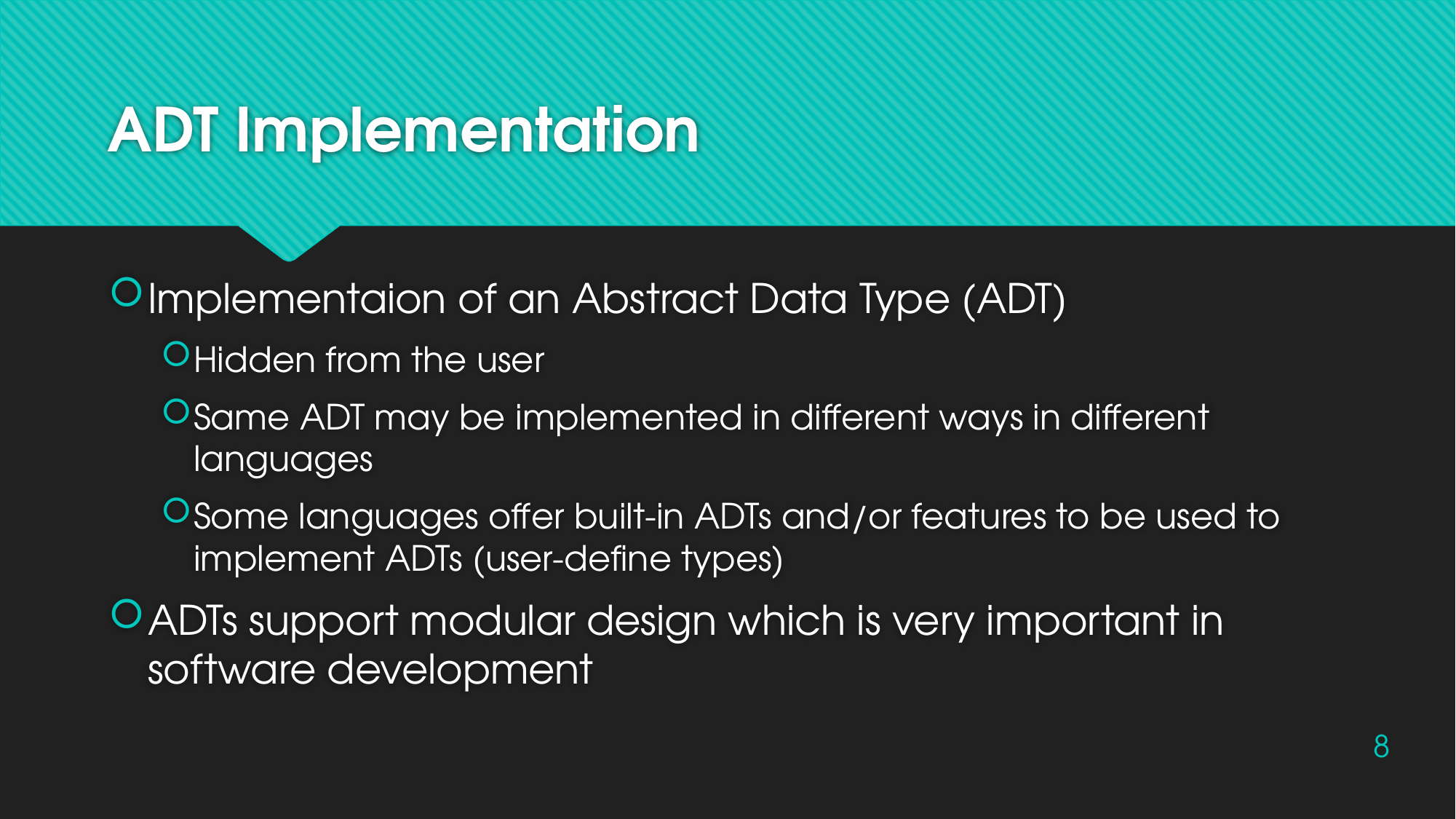

# ADT Implementation
Implementaion of an Abstract Data Type (ADT)
Hidden from the user
Same ADT may be implemented in different ways in different languages
Some languages offer built-in ADTs and/or features to be used to implement ADTs (user-define types)
ADTs support modular design which is very important in software development
8